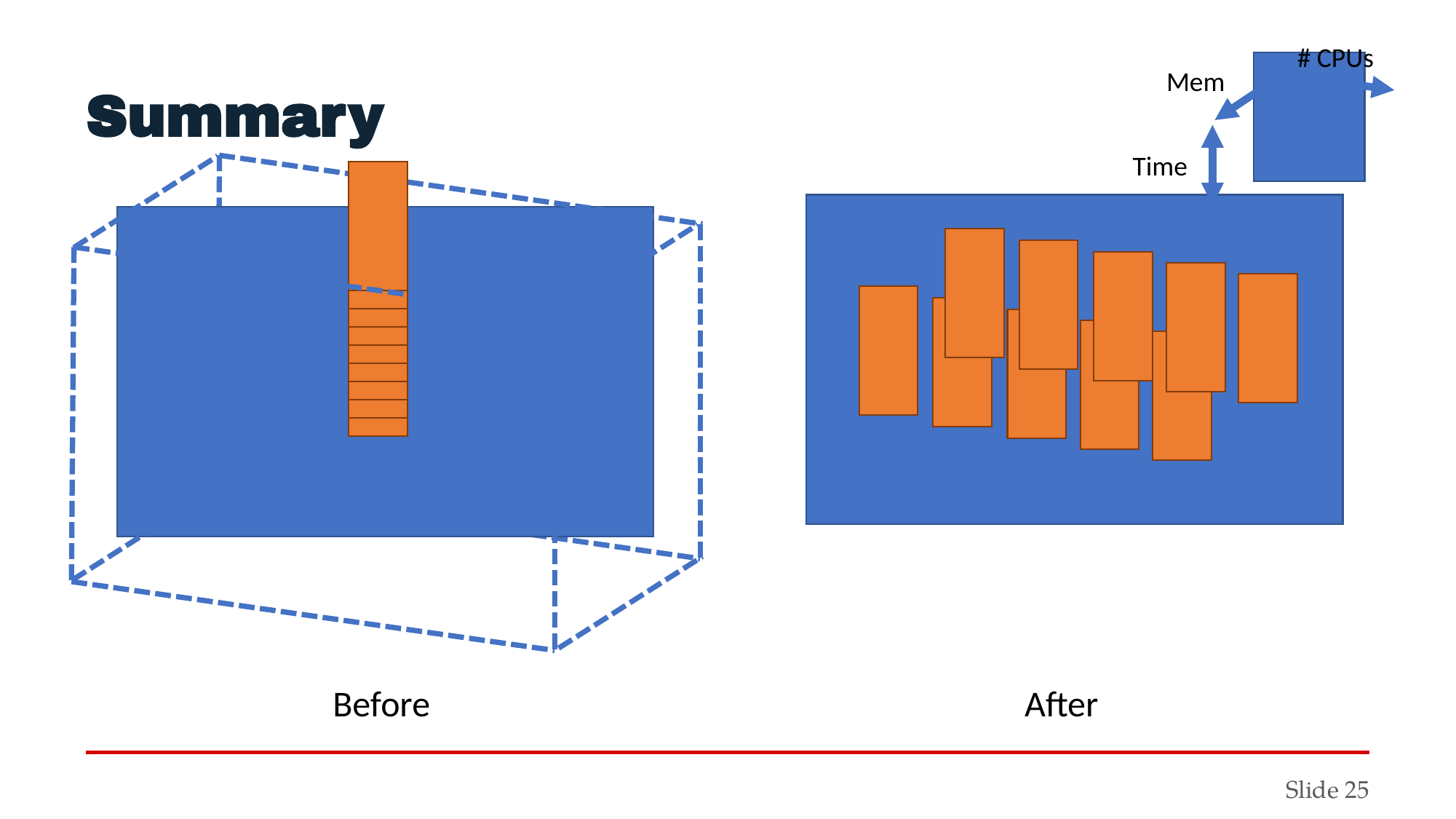

# CPUs

Mem
Time
# Summary

After
Before
Slide 25